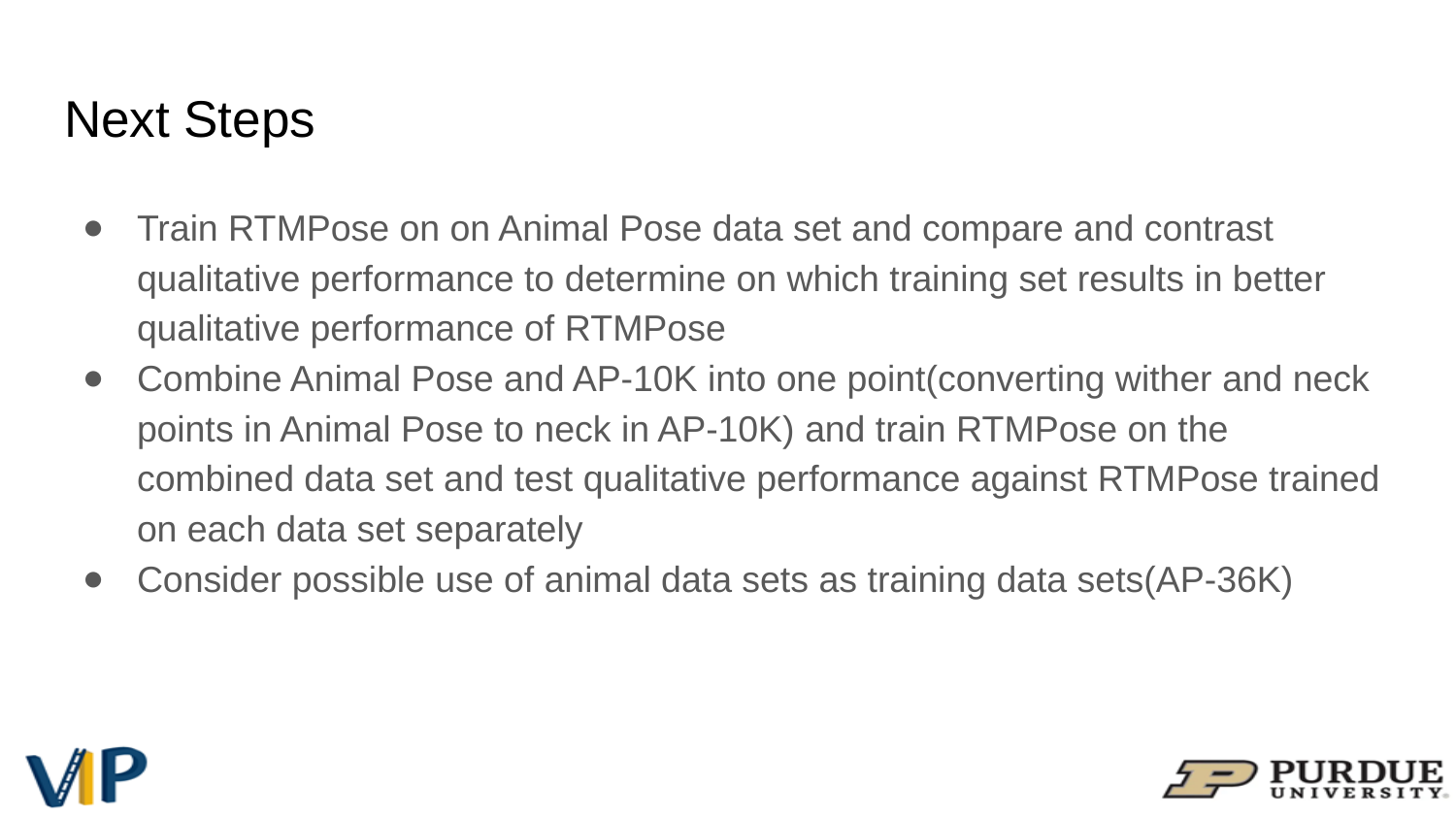

# Next Steps
Train RTMPose on on Animal Pose data set and compare and contrast qualitative performance to determine on which training set results in better qualitative performance of RTMPose
Combine Animal Pose and AP-10K into one point(converting wither and neck points in Animal Pose to neck in AP-10K) and train RTMPose on the combined data set and test qualitative performance against RTMPose trained on each data set separately
Consider possible use of animal data sets as training data sets(AP-36K)